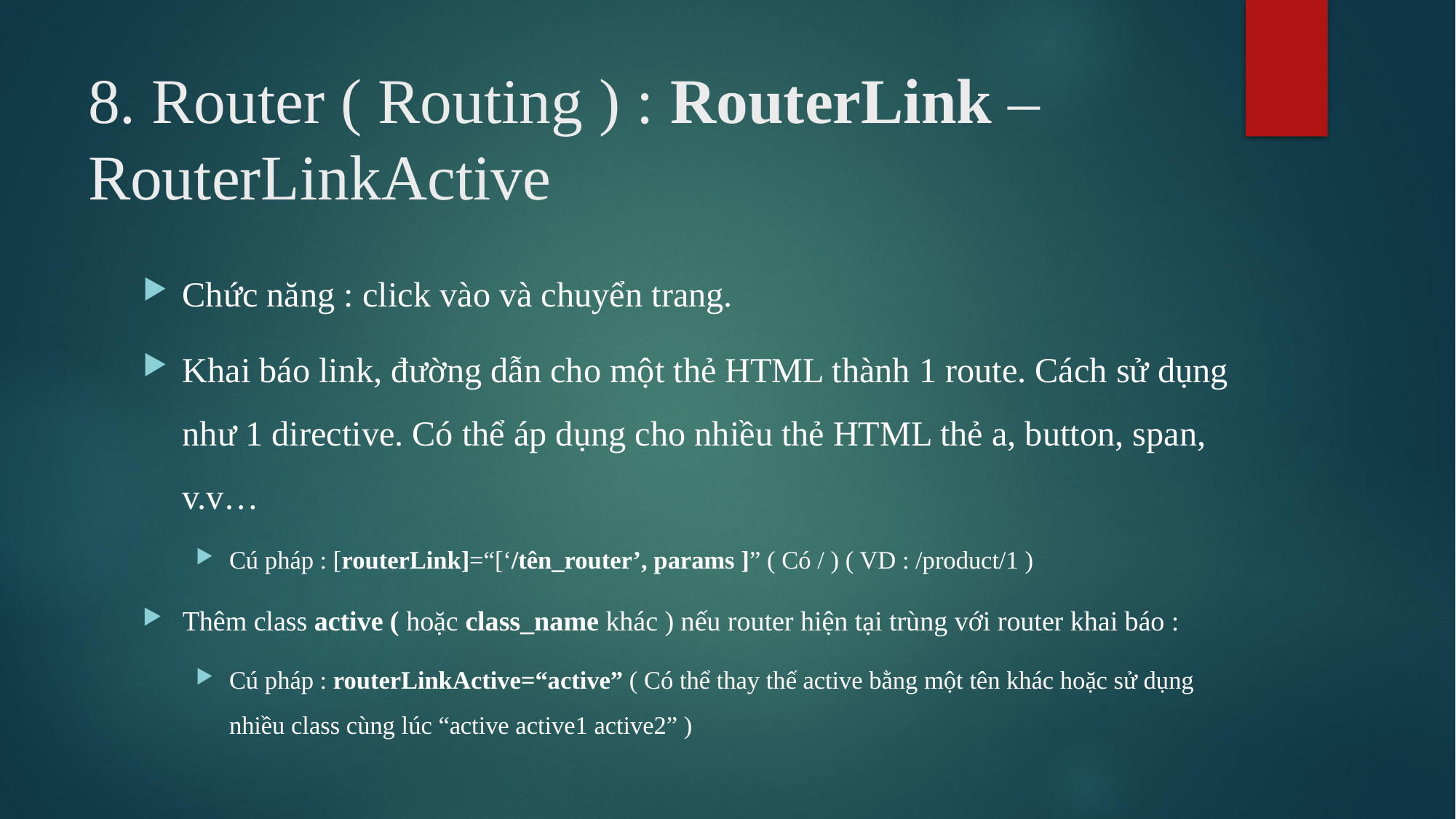

# 8. Router ( Routing ) : RouterLink – RouterLinkActive
Chức năng : click vào và chuyển trang.
Khai báo link, đường dẫn cho một thẻ HTML thành 1 route. Cách sử dụng như 1 directive. Có thể áp dụng cho nhiều thẻ HTML thẻ a, button, span, v.v…
Cú pháp : [routerLink]=“[‘/tên_router’, params ]” ( Có / ) ( VD : /product/1 )
Thêm class active ( hoặc class_name khác ) nếu router hiện tại trùng với router khai báo :
Cú pháp : routerLinkActive=“active” ( Có thể thay thế active bằng một tên khác hoặc sử dụng nhiều class cùng lúc “active active1 active2” )